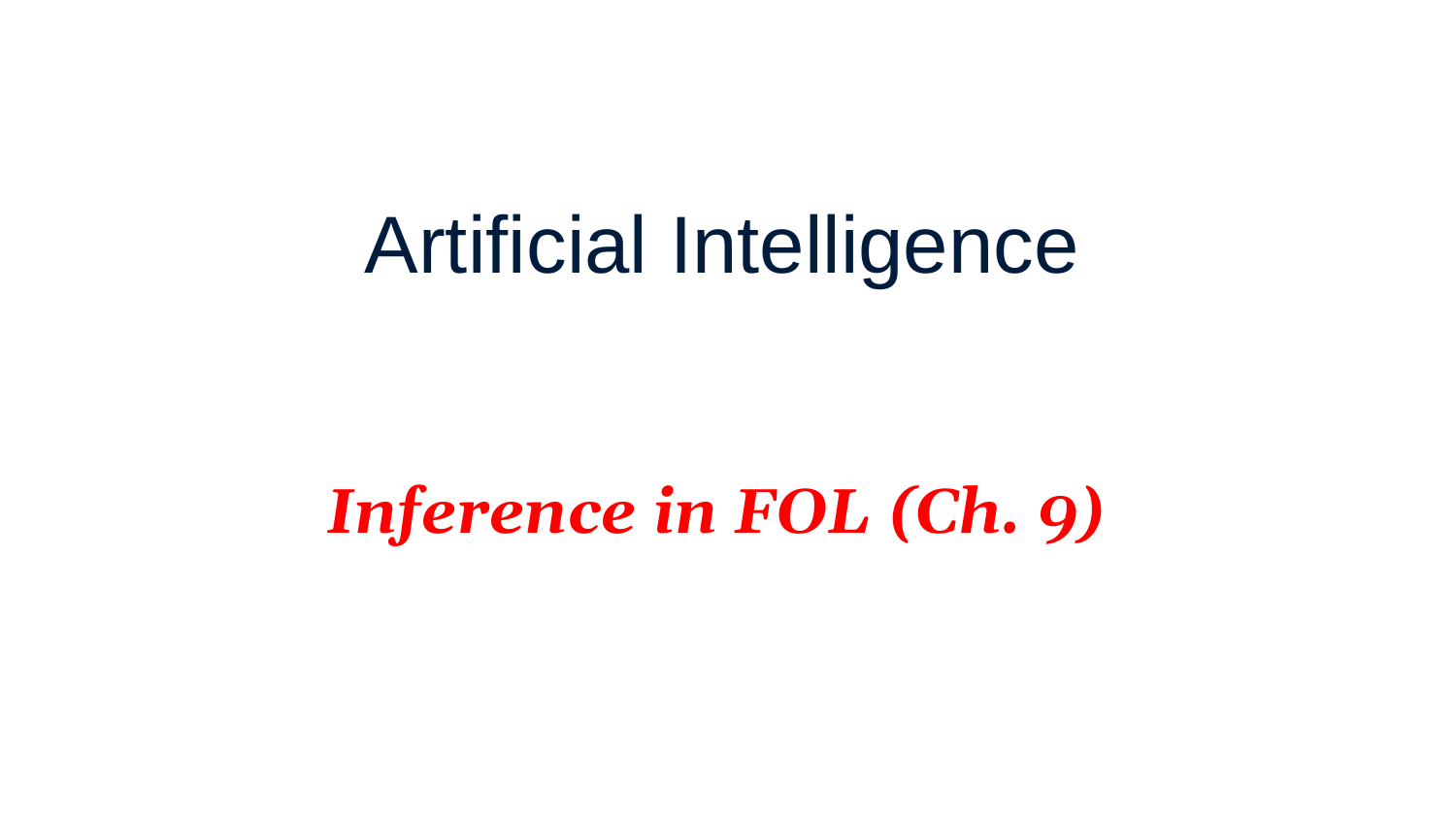

# Artificial Intelligence
Inference in FOL (Ch. 9)